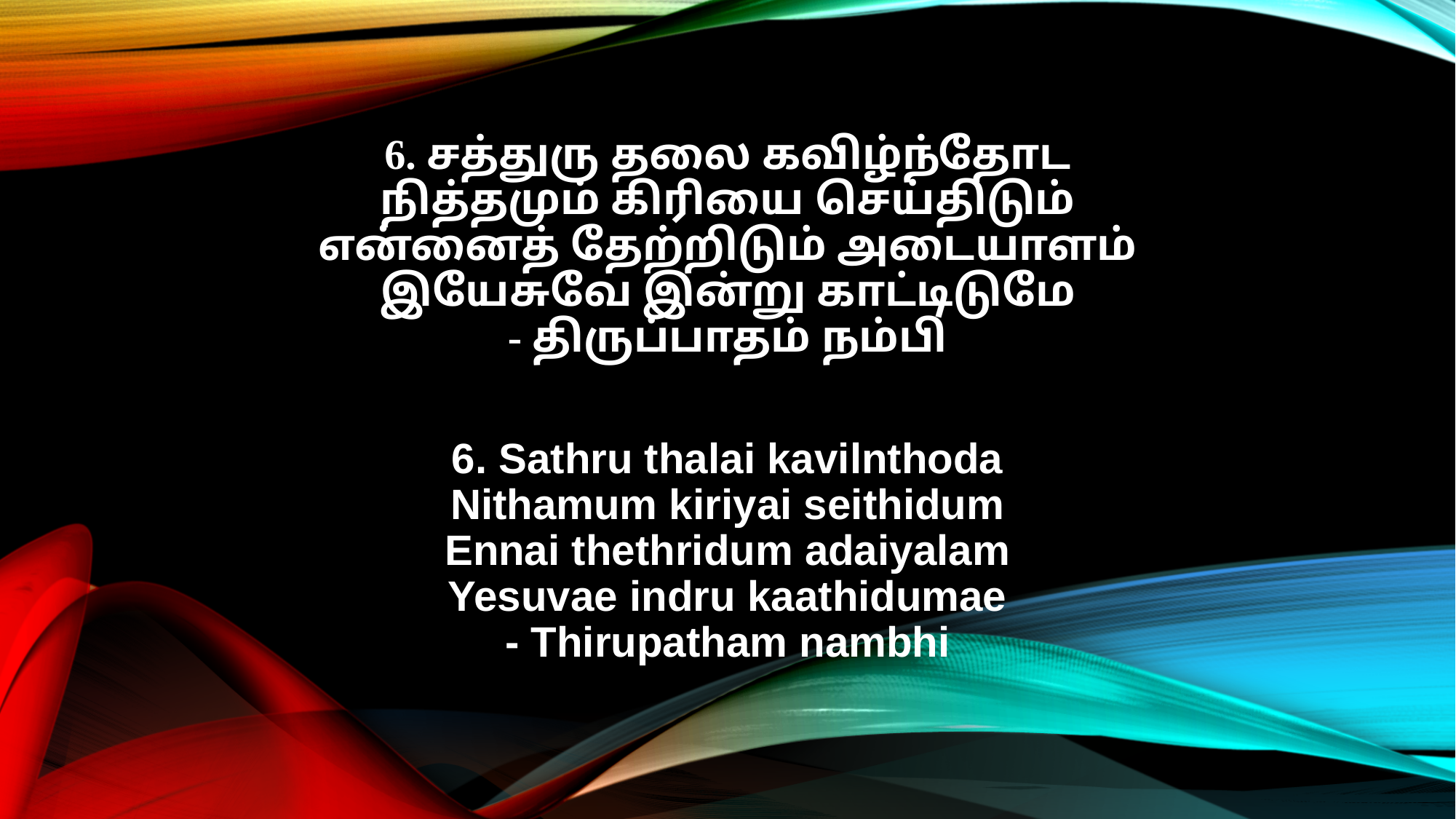

6. சத்துரு தலை கவிழ்ந்தோட
நித்தமும் கிரியை செய்திடும்
என்னைத் தேற்றிடும் அடையாளம்
இயேசுவே இன்று காட்டிடுமே
- திருப்பாதம் நம்பி

6. Sathru thalai kavilnthoda
Nithamum kiriyai seithidum
Ennai thethridum adaiyalam
Yesuvae indru kaathidumae
- Thirupatham nambhi